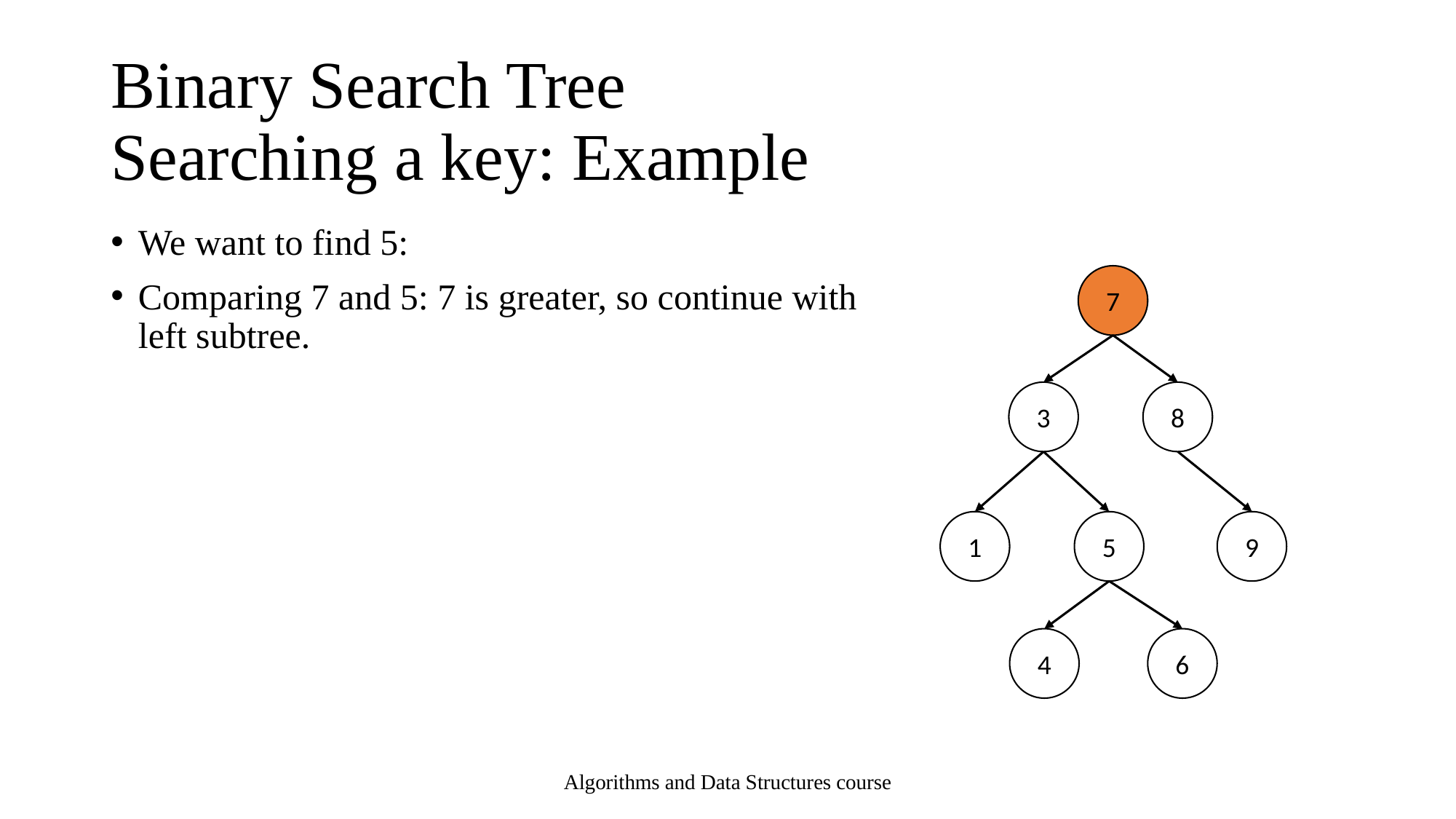

# Binary Search Tree Searching a key: Example
We want to find 5:
Comparing 7 and 5: 7 is greater, so continue with left subtree.

7
3
8
1
9
5
4
6
Algorithms and Data Structures course